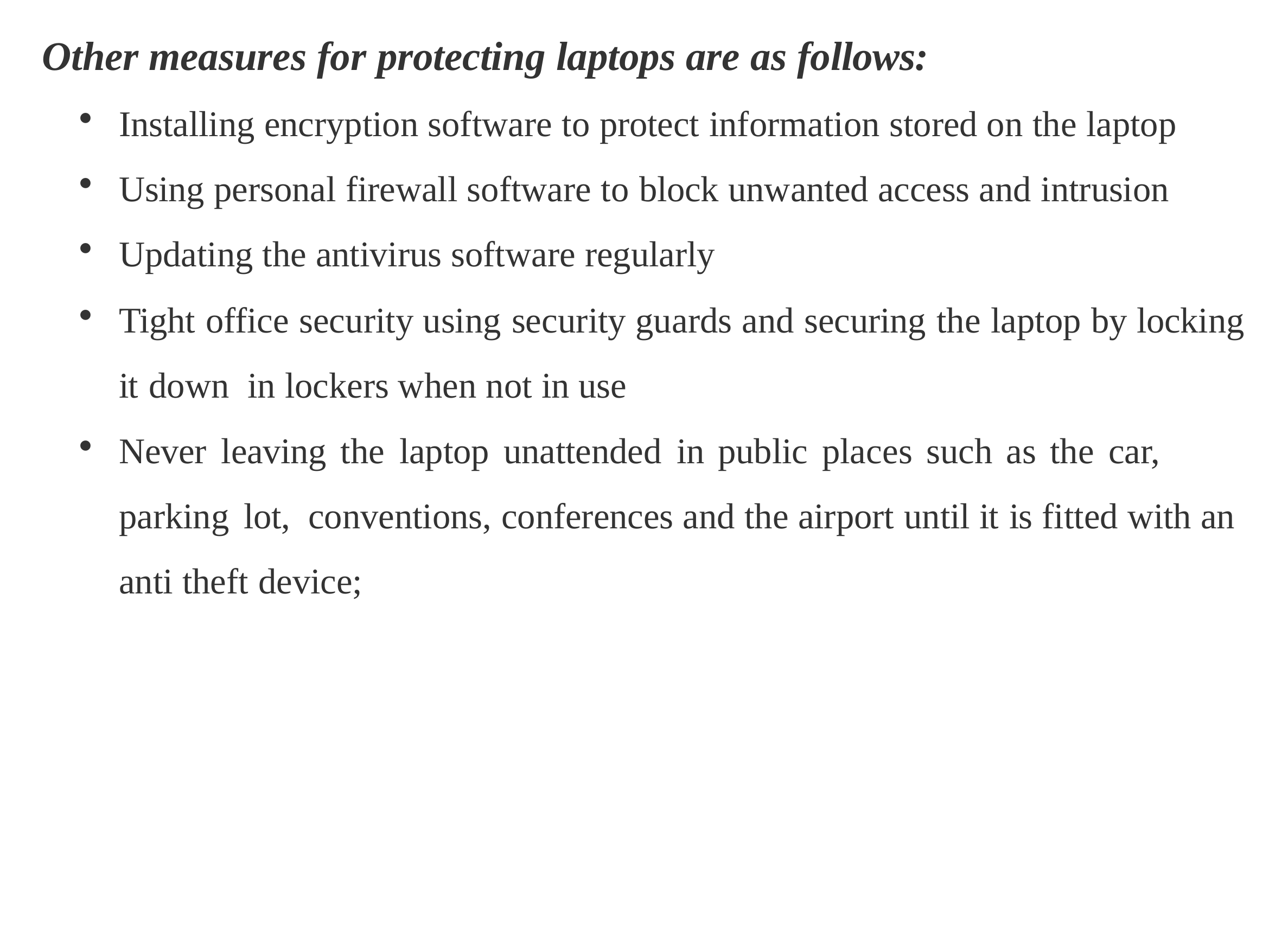

Other measures for protecting laptops are as follows:
Installing encryption software to protect information stored on the laptop
Using personal firewall software to block unwanted access and intrusion
Updating the antivirus software regularly
Tight office security using security guards and securing the laptop by locking it down  in lockers when not in use
Never leaving the laptop unattended in public places such as the car, parking lot,  conventions, conferences and the airport until it is fitted with an anti theft device;

Page 39
CYBER SECURITY